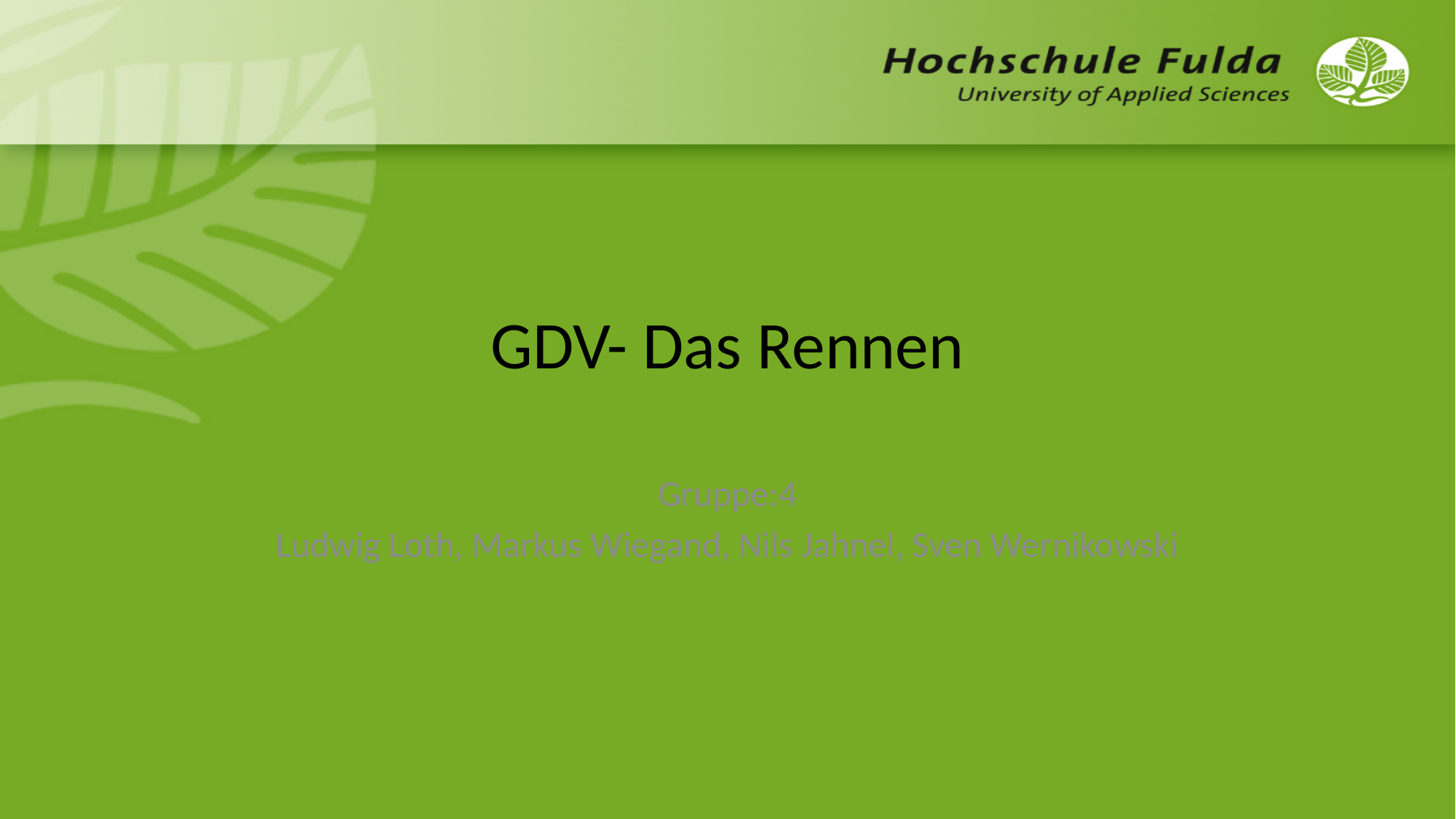

# GDV- Das Rennen
Gruppe:4
Ludwig Loth, Markus Wiegand, Nils Jahnel, Sven Wernikowski